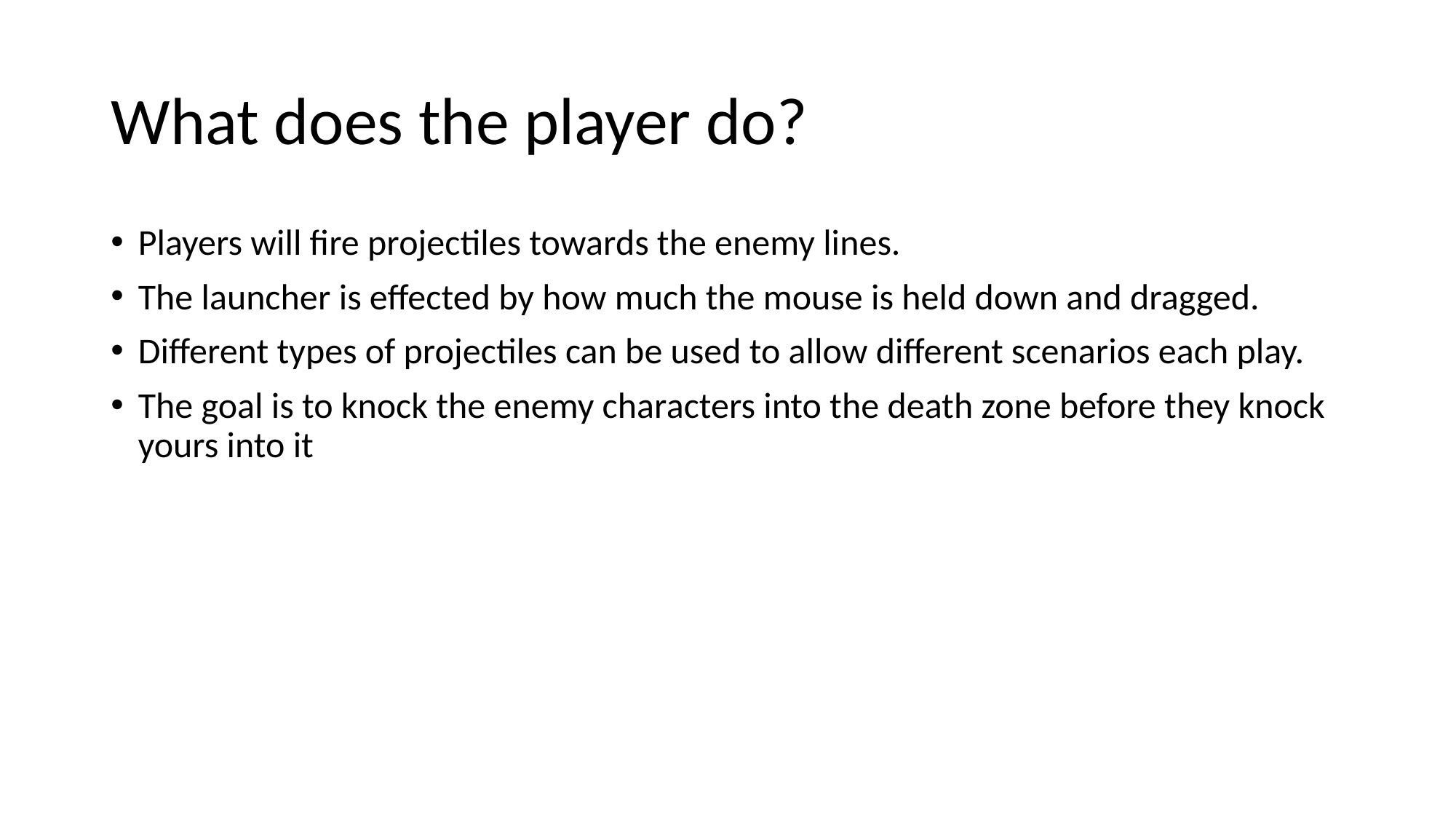

# What does the player do?
Players will fire projectiles towards the enemy lines.
The launcher is effected by how much the mouse is held down and dragged.
Different types of projectiles can be used to allow different scenarios each play.
The goal is to knock the enemy characters into the death zone before they knock yours into it